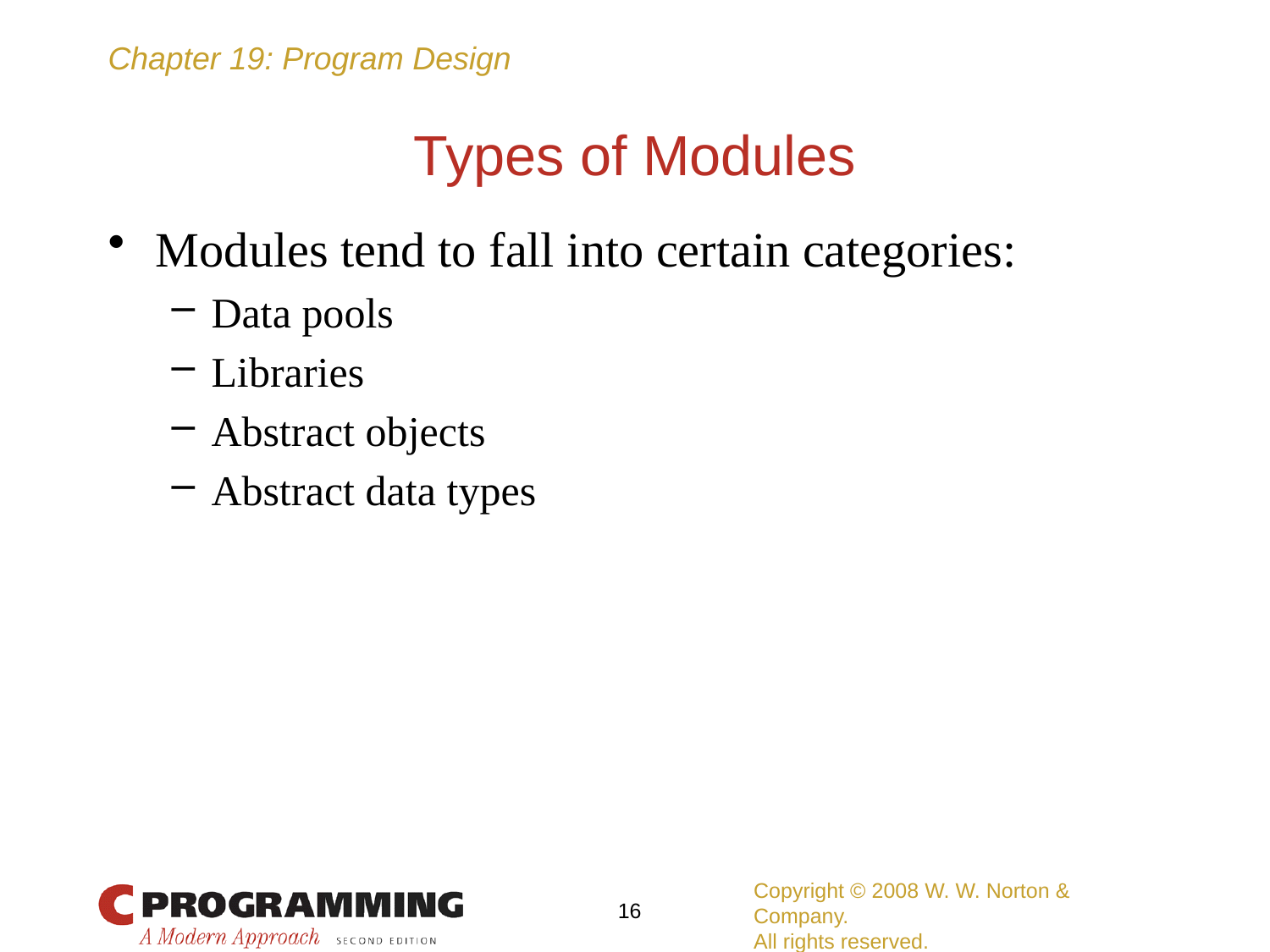

# Types of Modules
Modules tend to fall into certain categories:
Data pools
Libraries
Abstract objects
Abstract data types
Copyright © 2008 W. W. Norton & Company.
All rights reserved.
16